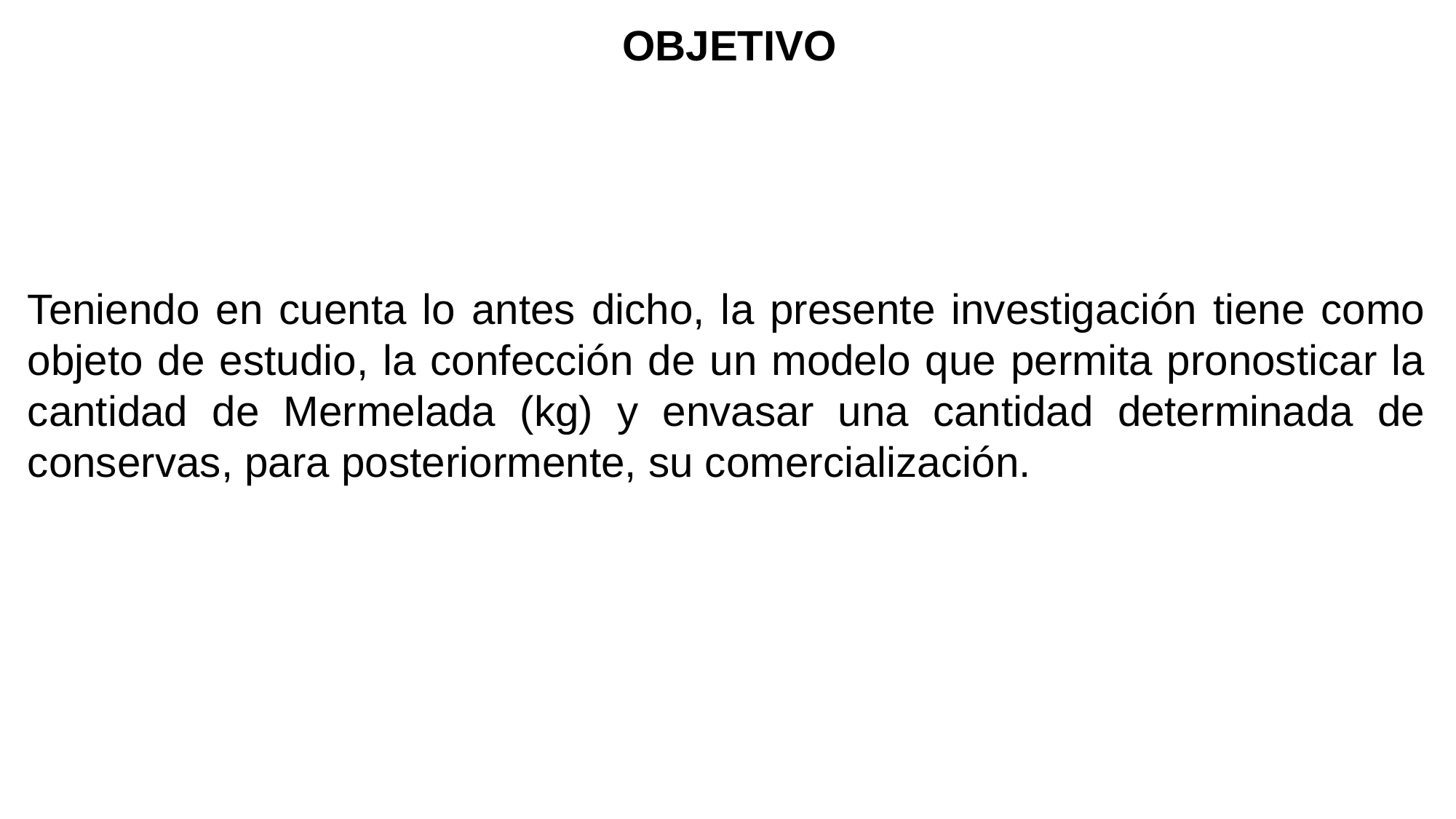

OBJETIVO
Teniendo en cuenta lo antes dicho, la presente investigación tiene como objeto de estudio, la confección de un modelo que permita pronosticar la cantidad de Mermelada (kg) y envasar una cantidad determinada de conservas, para posteriormente, su comercialización.